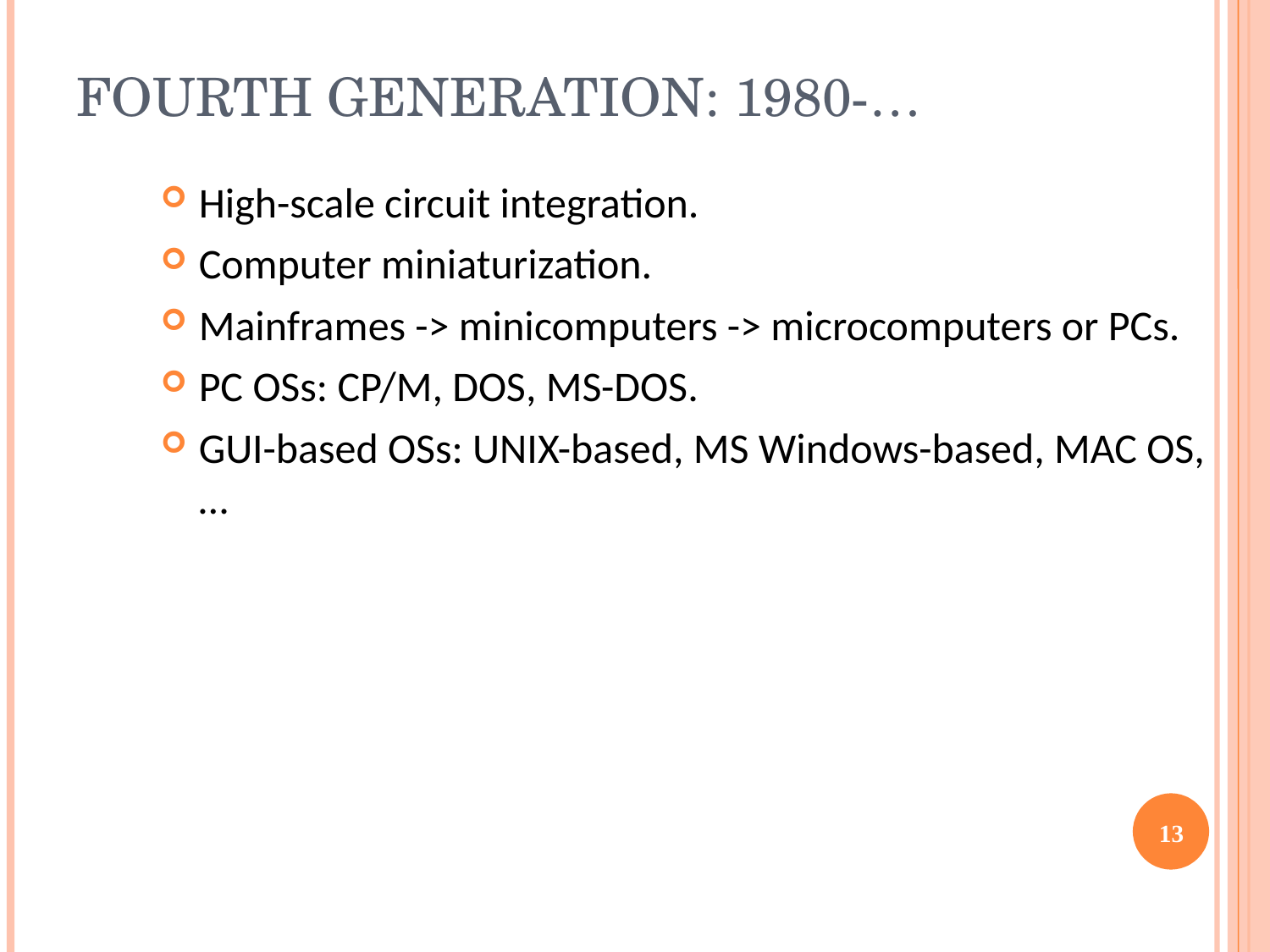

# FOURTH GENERATION: 1980-…
High-scale circuit integration.
Computer miniaturization.
Mainframes -> minicomputers -> microcomputers or PCs.
PC OSs: CP/M, DOS, MS-DOS.
GUI-based OSs: UNIX-based, MS Windows-based, MAC OS, …
13